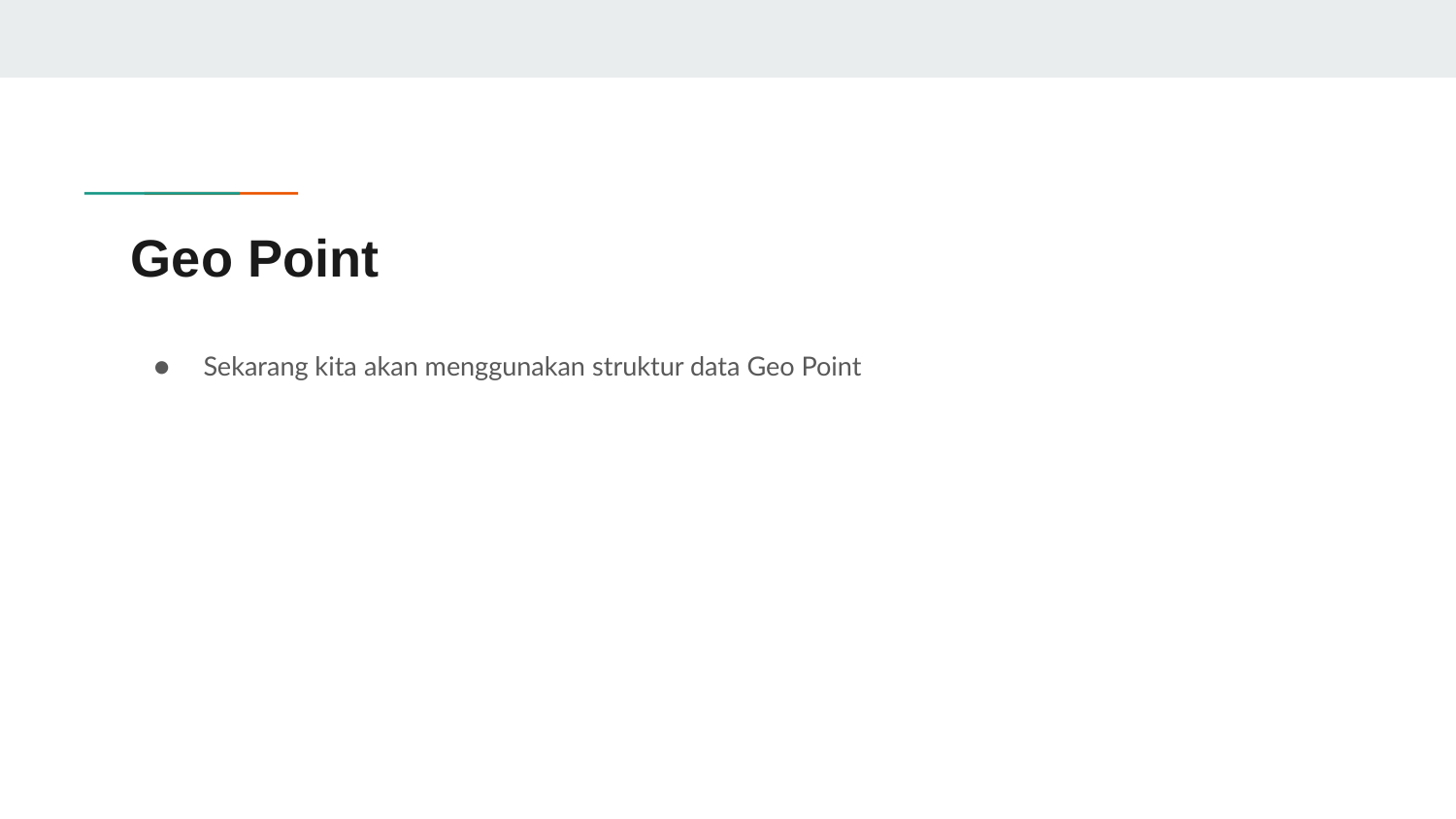

# Geo Point
Sekarang kita akan menggunakan struktur data Geo Point